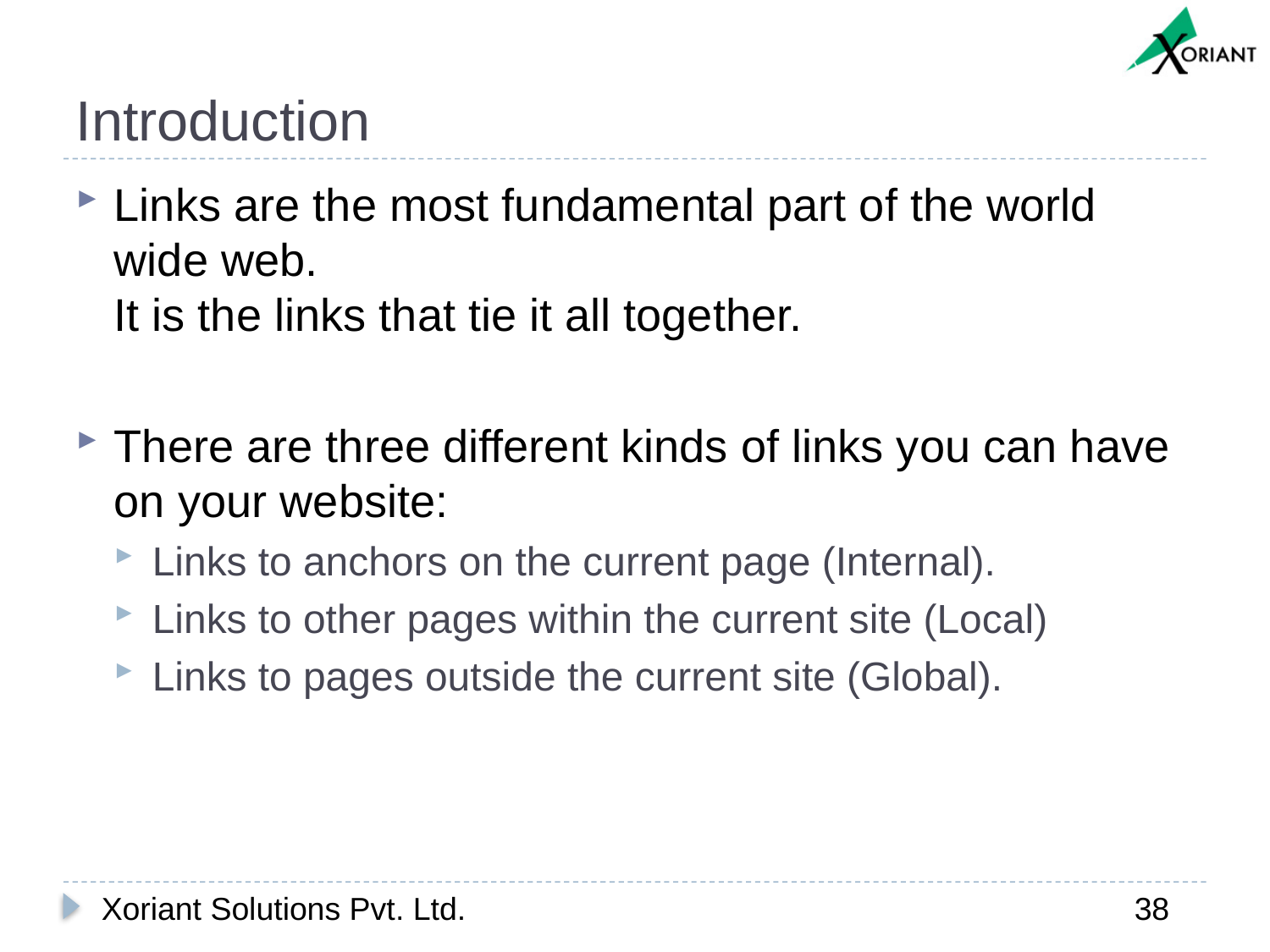

# Introduction
Links are the most fundamental part of the world wide web.
It is the links that tie it all together.

There are three different kinds of links you can have on your website:
Links to anchors on the current page (Internal).
Links to other pages within the current site (Local)
Links to pages outside the current site (Global).

Xoriant Solutions Pvt. Ltd.
38